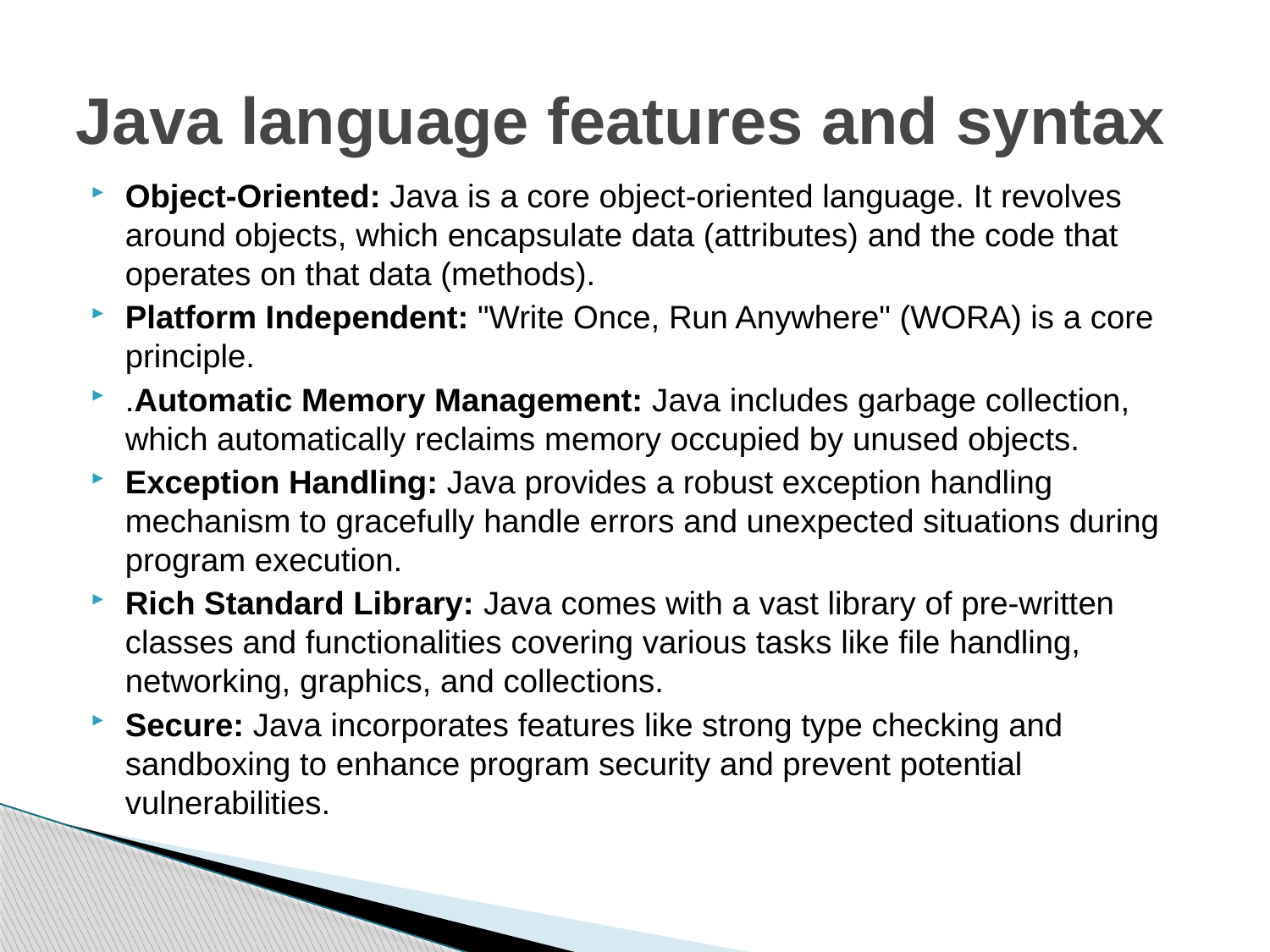

# Java language features and syntax
Object-Oriented: Java is a core object-oriented language. It revolves around objects, which encapsulate data (attributes) and the code that operates on that data (methods).
Platform Independent: "Write Once, Run Anywhere" (WORA) is a core principle.
.Automatic Memory Management: Java includes garbage collection, which automatically reclaims memory occupied by unused objects.
Exception Handling: Java provides a robust exception handling mechanism to gracefully handle errors and unexpected situations during program execution.
Rich Standard Library: Java comes with a vast library of pre-written classes and functionalities covering various tasks like file handling, networking, graphics, and collections.
Secure: Java incorporates features like strong type checking and sandboxing to enhance program security and prevent potential vulnerabilities.